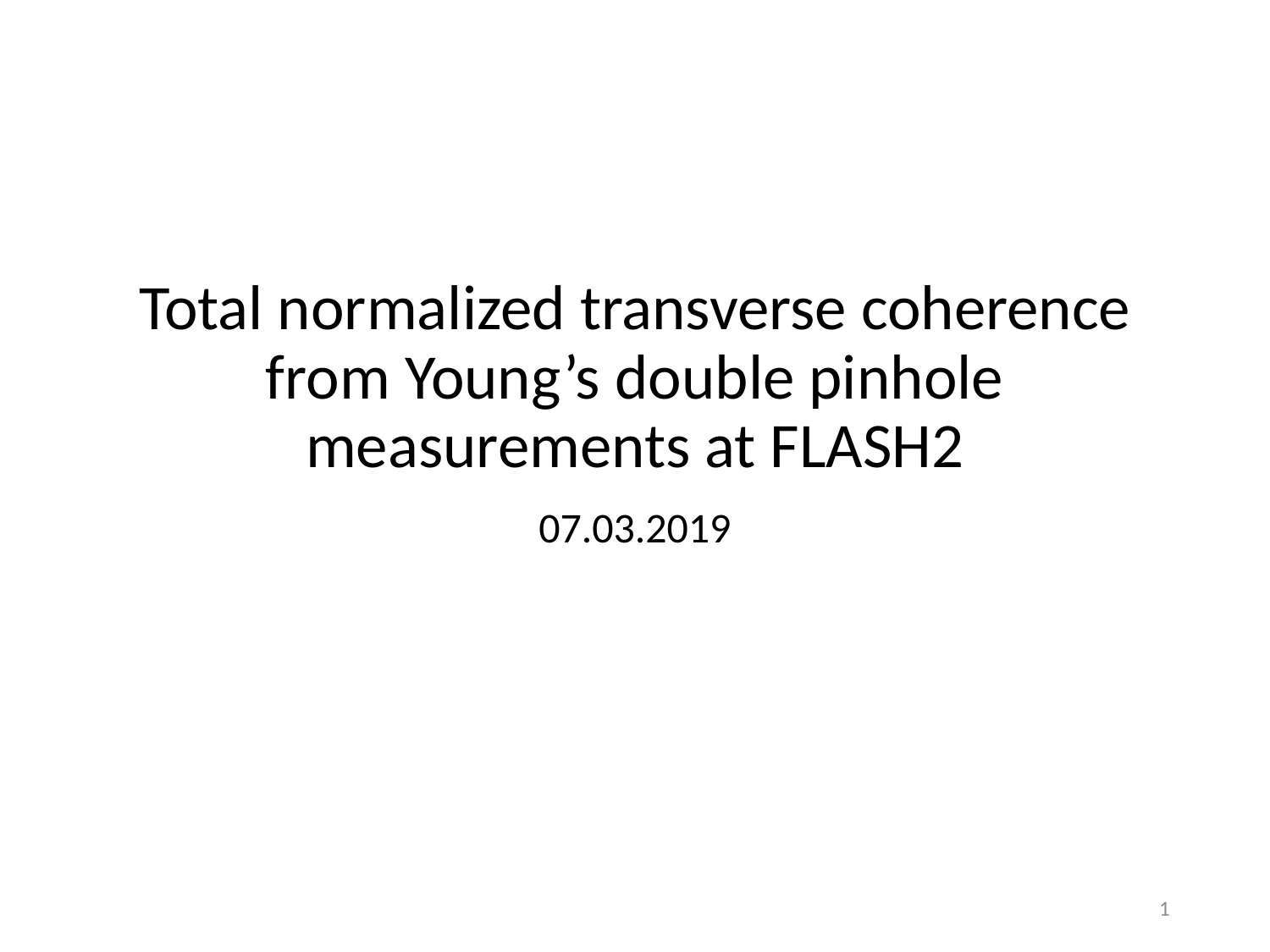

# Total normalized transverse coherence from Young’s double pinhole measurements at FLASH2
07.03.2019
1